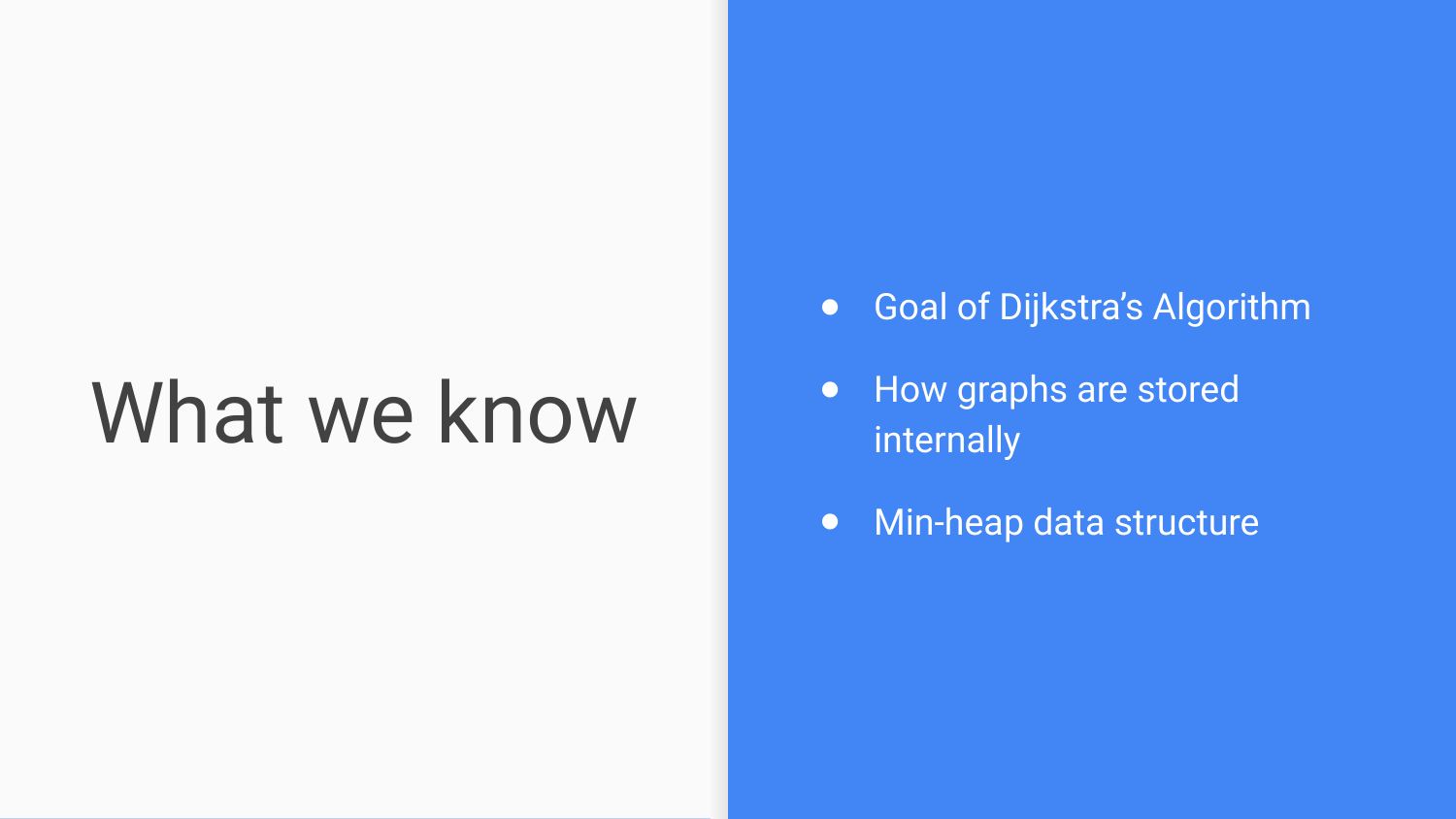

Goal of Dijkstra’s Algorithm
How graphs are stored internally
Min-heap data structure
# What we know